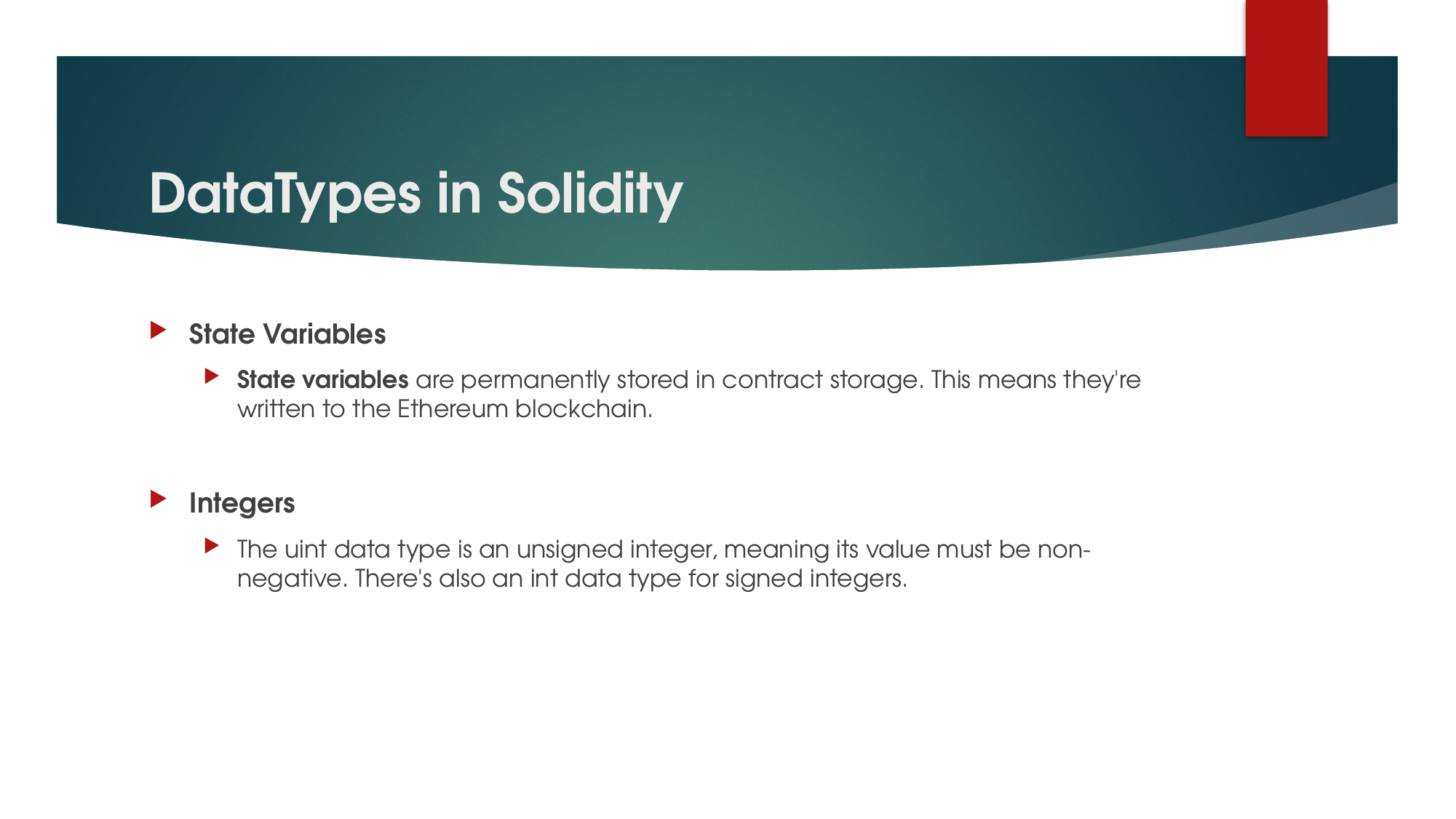

# DataTypes in Solidity
State Variables
State variables are permanently stored in contract storage. This means they're written to the Ethereum blockchain.

Integers
The uint data type is an unsigned integer, meaning its value must be non-negative. There's also an int data type for signed integers.